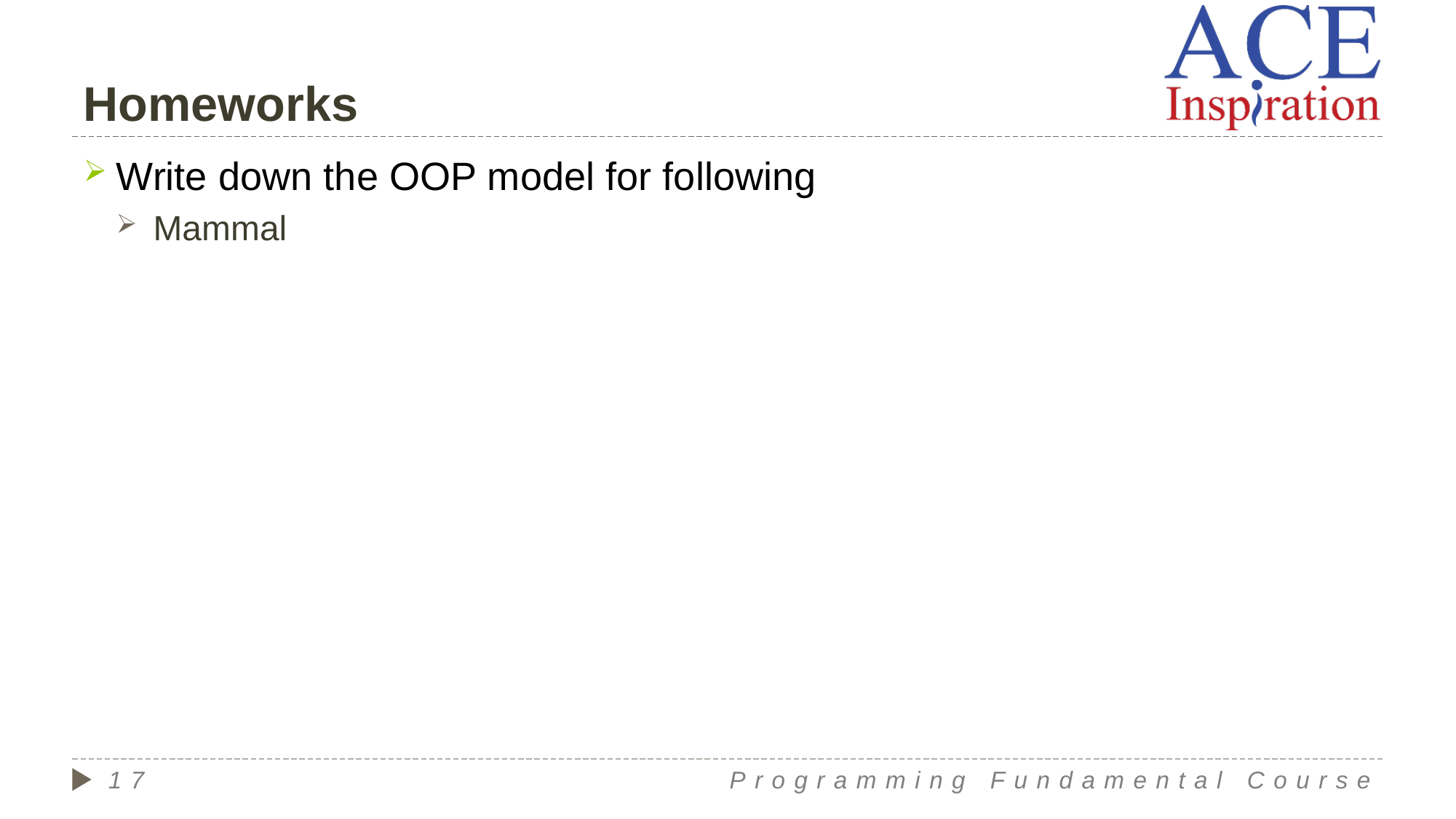

# Homeworks
Write down the OOP model for following
Mammal
17
Programming Fundamental Course